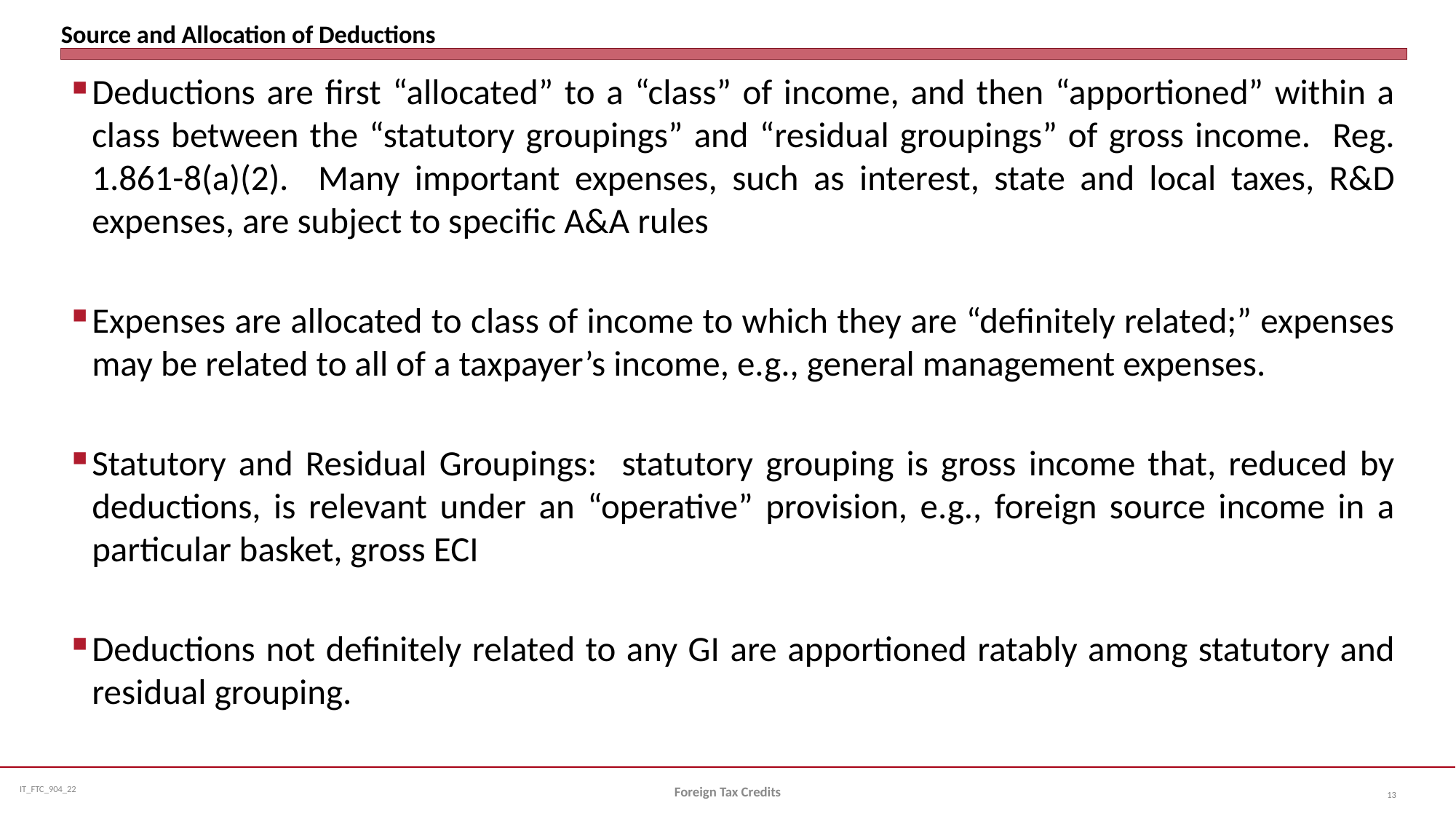

# Source and Allocation of Deductions
Deductions are first “allocated” to a “class” of income, and then “apportioned” within a class between the “statutory groupings” and “residual groupings” of gross income.  Reg. 1.861-8(a)(2).  Many important expenses, such as interest, state and local taxes, R&D expenses, are subject to specific A&A rules

Expenses are allocated to class of income to which they are “definitely related;” expenses may be related to all of a taxpayer’s income, e.g., general management expenses.

Statutory and Residual Groupings:  statutory grouping is gross income that, reduced by deductions, is relevant under an “operative” provision, e.g., foreign source income in a particular basket, gross ECI

Deductions not definitely related to any GI are apportioned ratably among statutory and residual grouping.

Foreign Tax Credits
13